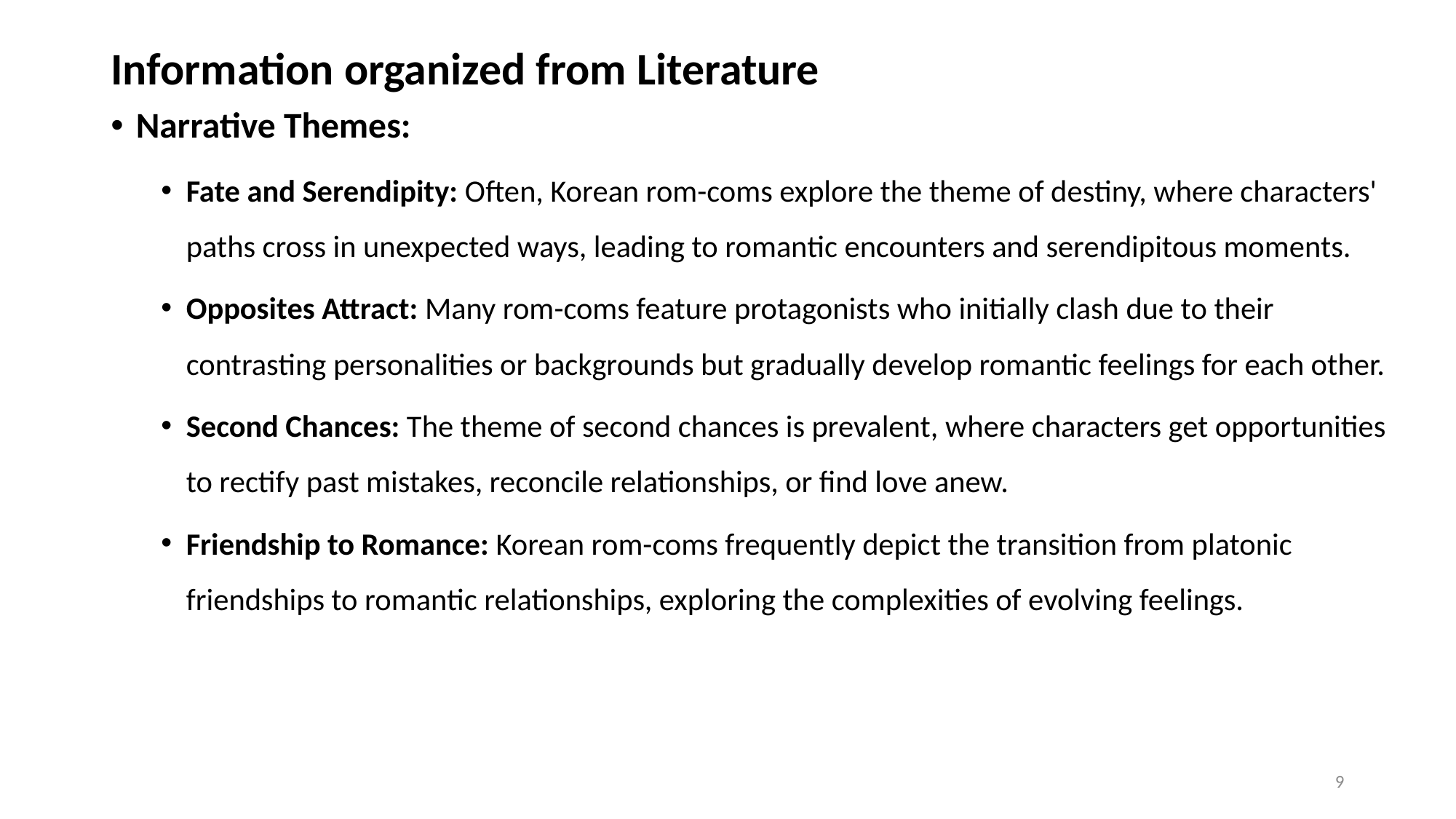

Information organized from Literature
Narrative Themes:
Fate and Serendipity: Often, Korean rom-coms explore the theme of destiny, where characters' paths cross in unexpected ways, leading to romantic encounters and serendipitous moments.
Opposites Attract: Many rom-coms feature protagonists who initially clash due to their contrasting personalities or backgrounds but gradually develop romantic feelings for each other.
Second Chances: The theme of second chances is prevalent, where characters get opportunities to rectify past mistakes, reconcile relationships, or find love anew.
Friendship to Romance: Korean rom-coms frequently depict the transition from platonic friendships to romantic relationships, exploring the complexities of evolving feelings.
9